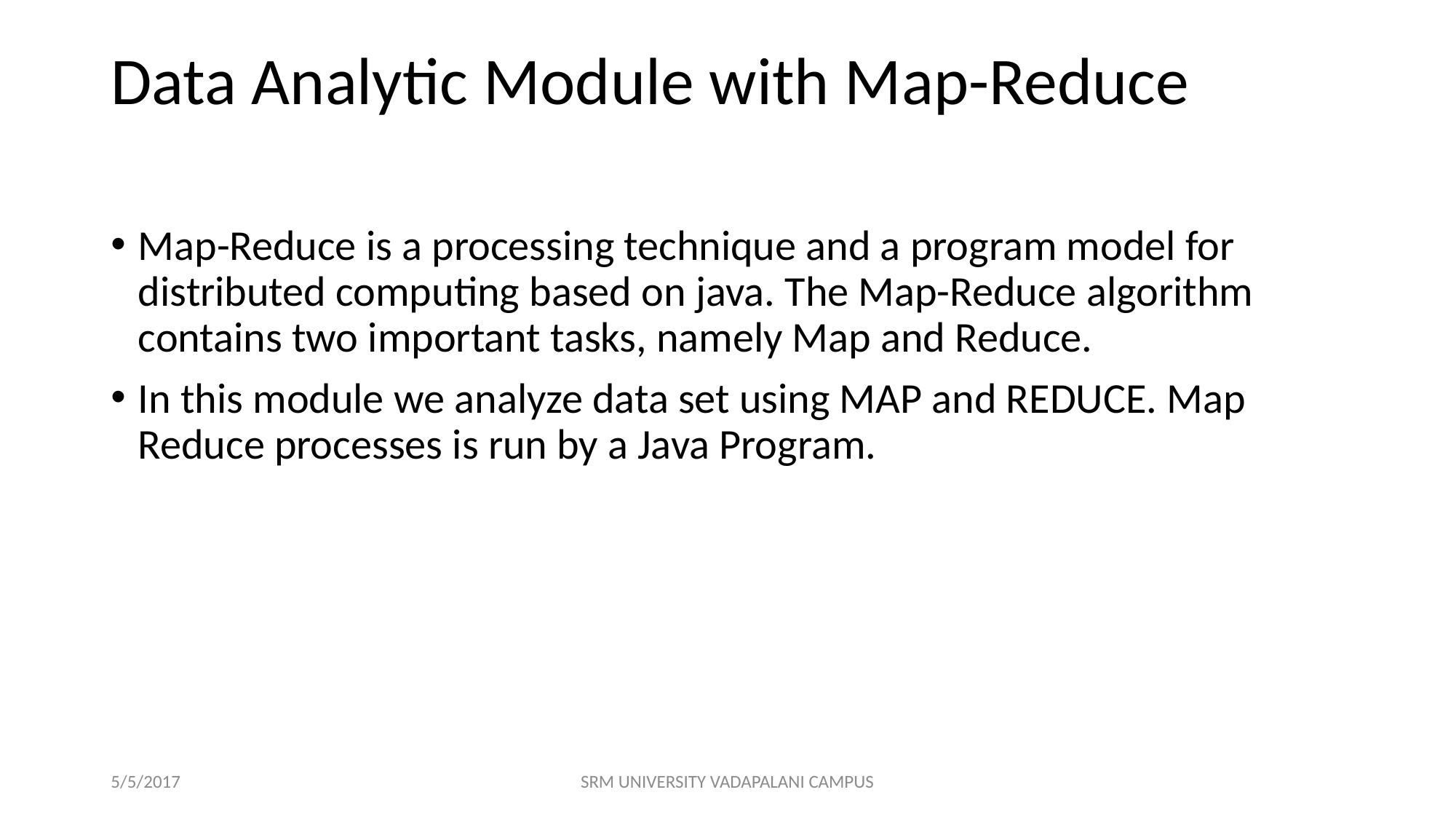

# Data Analytic Module with Map-Reduce
Map-Reduce is a processing technique and a program model for distributed computing based on java. The Map-Reduce algorithm contains two important tasks, namely Map and Reduce.
In this module we analyze data set using MAP and REDUCE. Map Reduce processes is run by a Java Program.

5/5/2017
SRM UNIVERSITY VADAPALANI CAMPUS